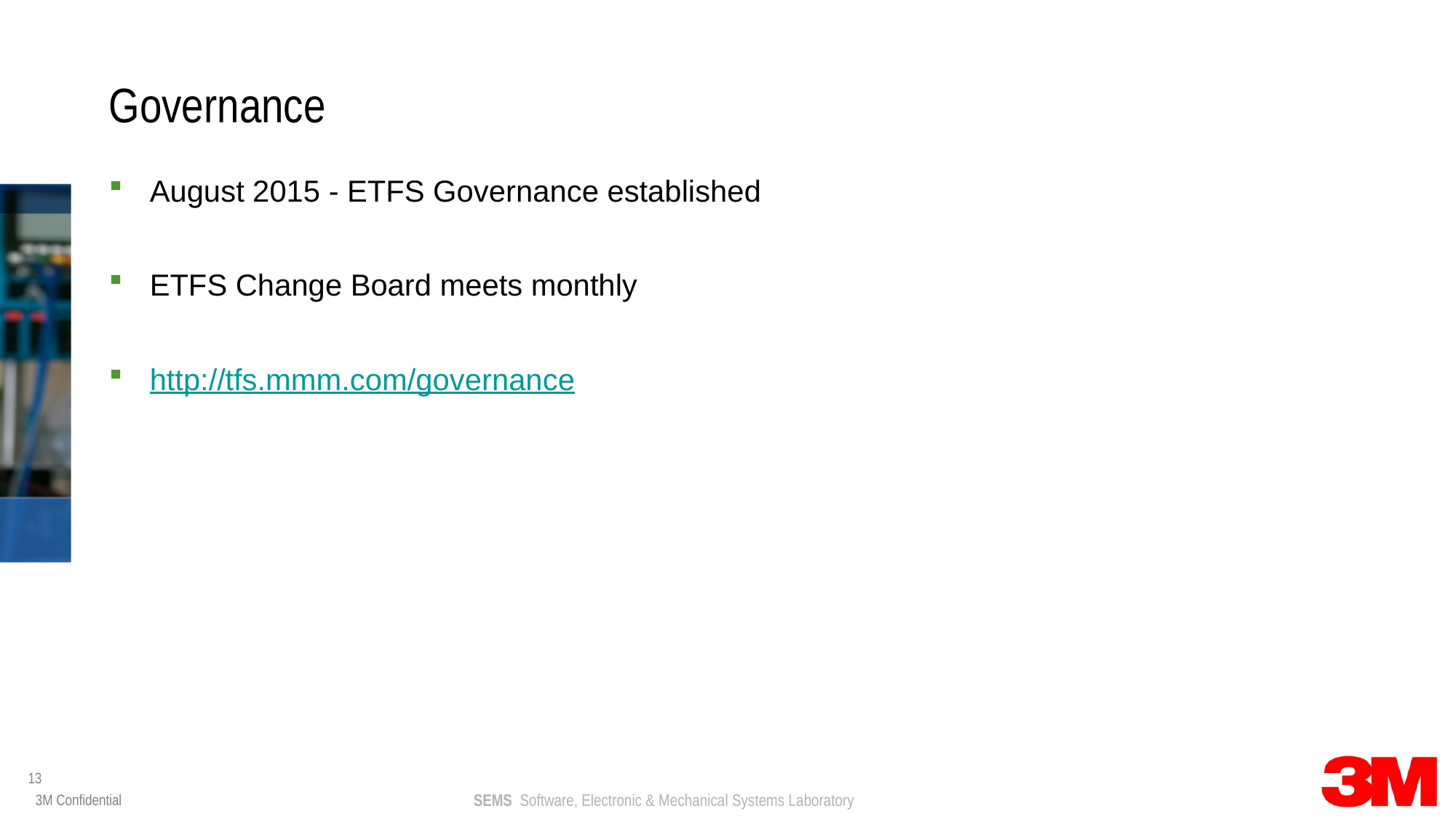

# Governance
August 2015 - ETFS Governance established

ETFS Change Board meets monthly

http://tfs.mmm.com/governance